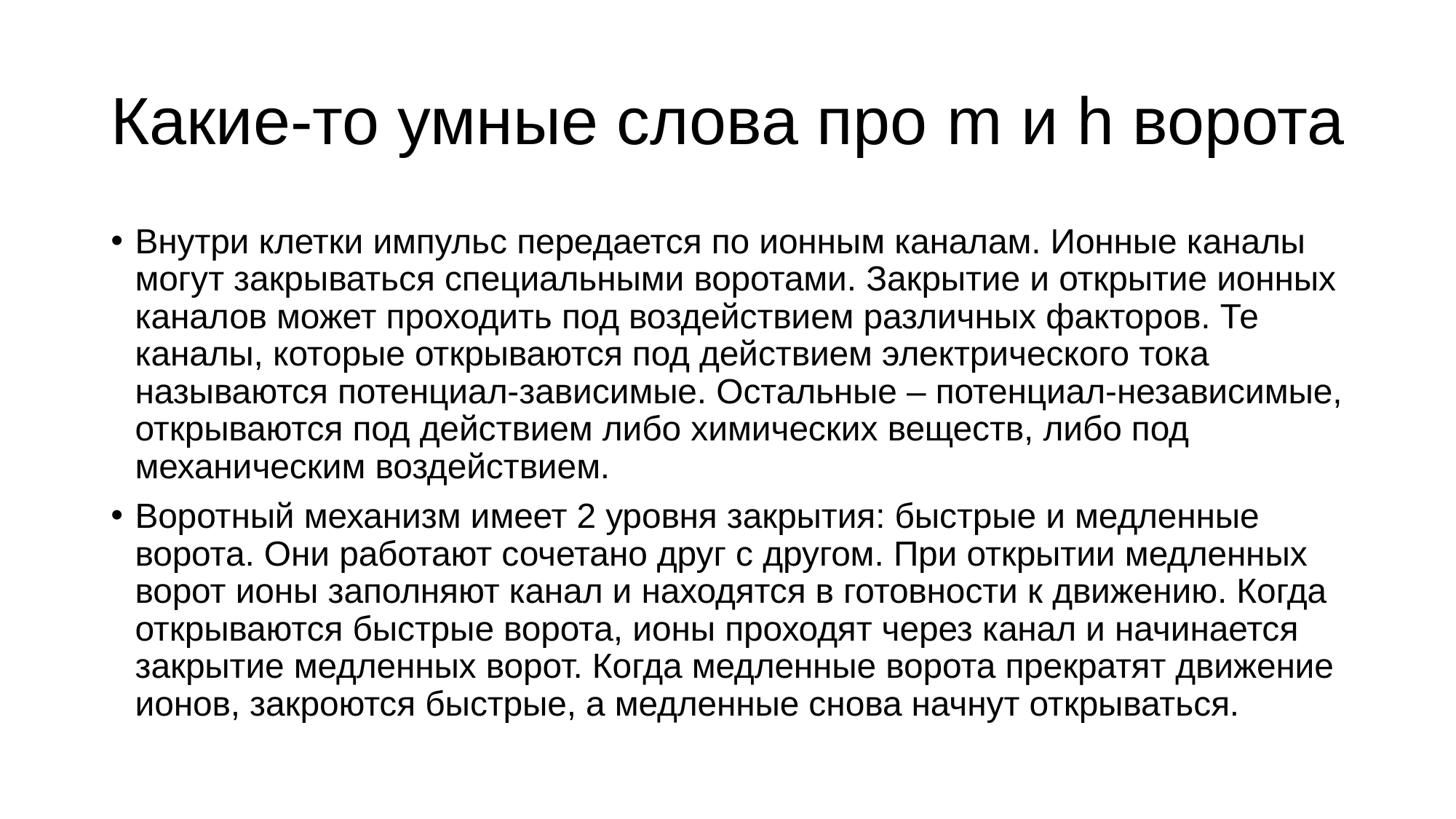

# Какие-то умные слова про m и h ворота
Внутри клетки импульс передается по ионным каналам. Ионные каналы могут закрываться специальными воротами. Закрытие и открытие ионных каналов может проходить под воздействием различных факторов. Те каналы, которые открываются под действием электрического тока называются потенциал-зависимые. Остальные – потенциал-независимые, открываются под действием либо химических веществ, либо под механическим воздействием.
Воротный механизм имеет 2 уровня закрытия: быстрые и медленные ворота. Они работают сочетано друг с другом. При открытии медленных ворот ионы заполняют канал и находятся в готовности к движению. Когда открываются быстрые ворота, ионы проходят через канал и начинается закрытие медленных ворот. Когда медленные ворота прекратят движение ионов, закроются быстрые, а медленные снова начнут открываться.